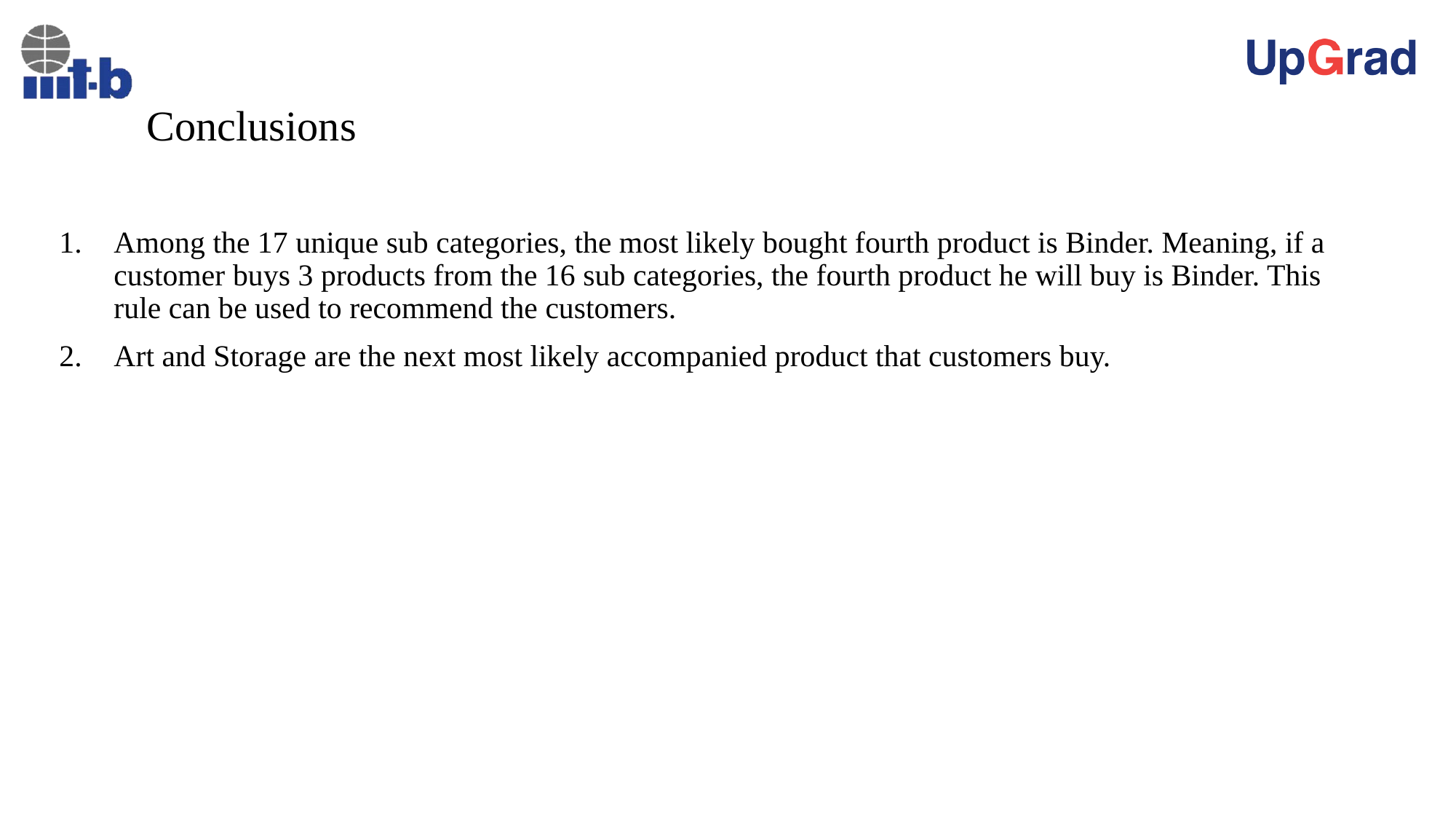

# Conclusions
Among the 17 unique sub categories, the most likely bought fourth product is Binder. Meaning, if a customer buys 3 products from the 16 sub categories, the fourth product he will buy is Binder. This rule can be used to recommend the customers.
Art and Storage are the next most likely accompanied product that customers buy.